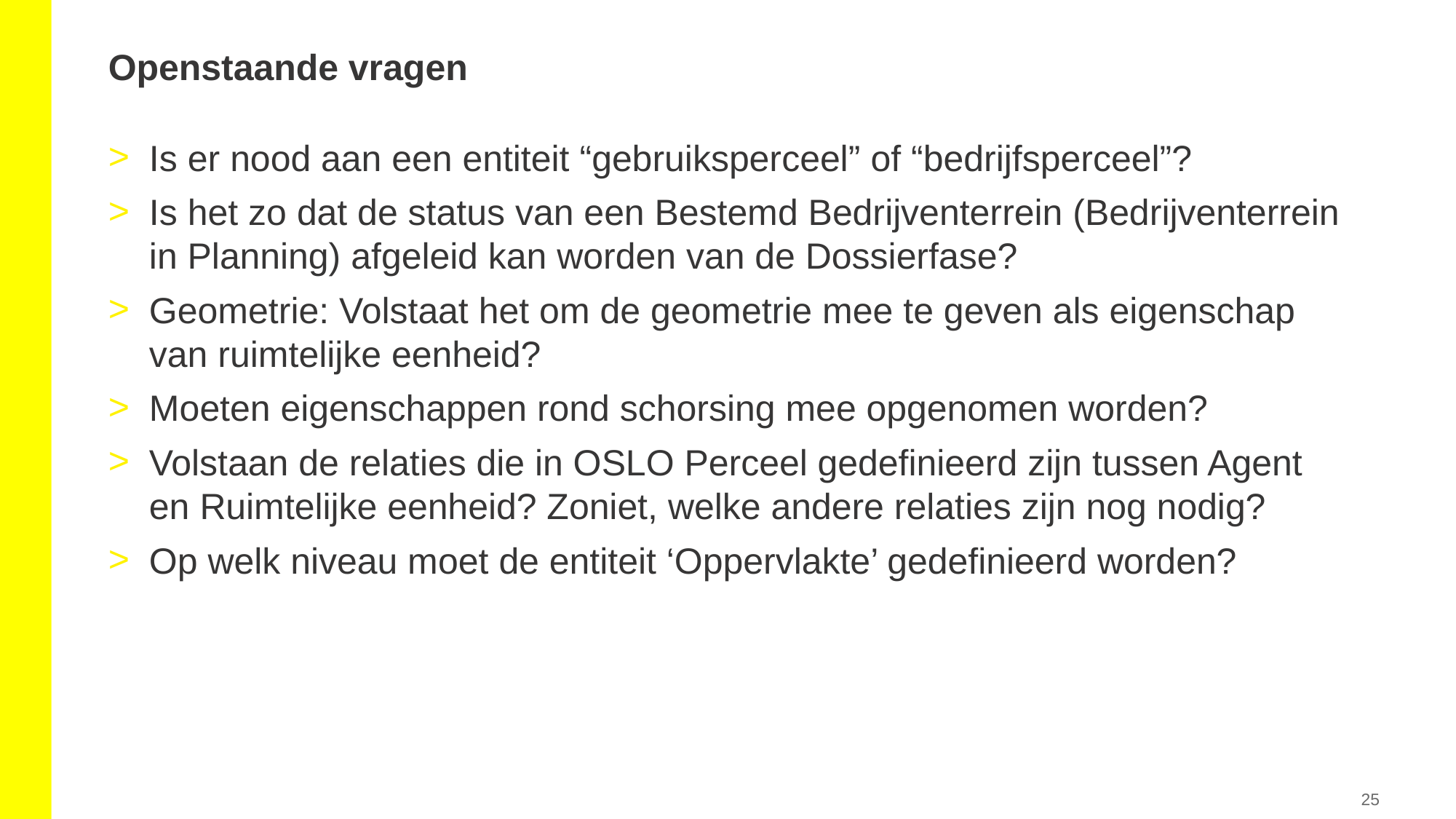

# Openstaande vragen
Is er nood aan een entiteit “gebruiksperceel” of “bedrijfsperceel”?
Is het zo dat de status van een Bestemd Bedrijventerrein (Bedrijventerrein in Planning) afgeleid kan worden van de Dossierfase?
Geometrie: Volstaat het om de geometrie mee te geven als eigenschap van ruimtelijke eenheid?
Moeten eigenschappen rond schorsing mee opgenomen worden?
Volstaan de relaties die in OSLO Perceel gedefinieerd zijn tussen Agent en Ruimtelijke eenheid? Zoniet, welke andere relaties zijn nog nodig?
Op welk niveau moet de entiteit ‘Oppervlakte’ gedefinieerd worden?

25